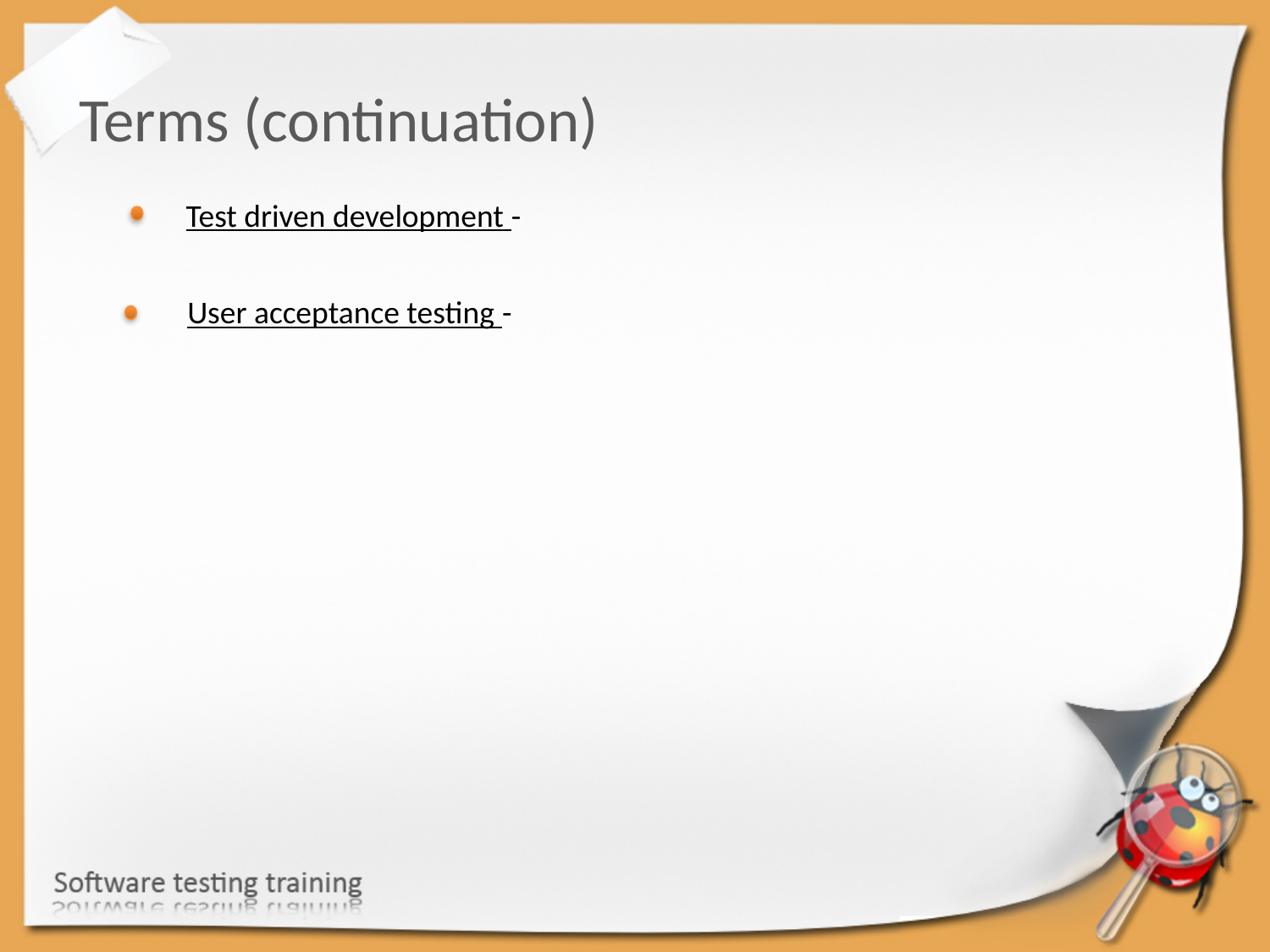

Terms (continuation)
Test driven development -

User acceptance testing -